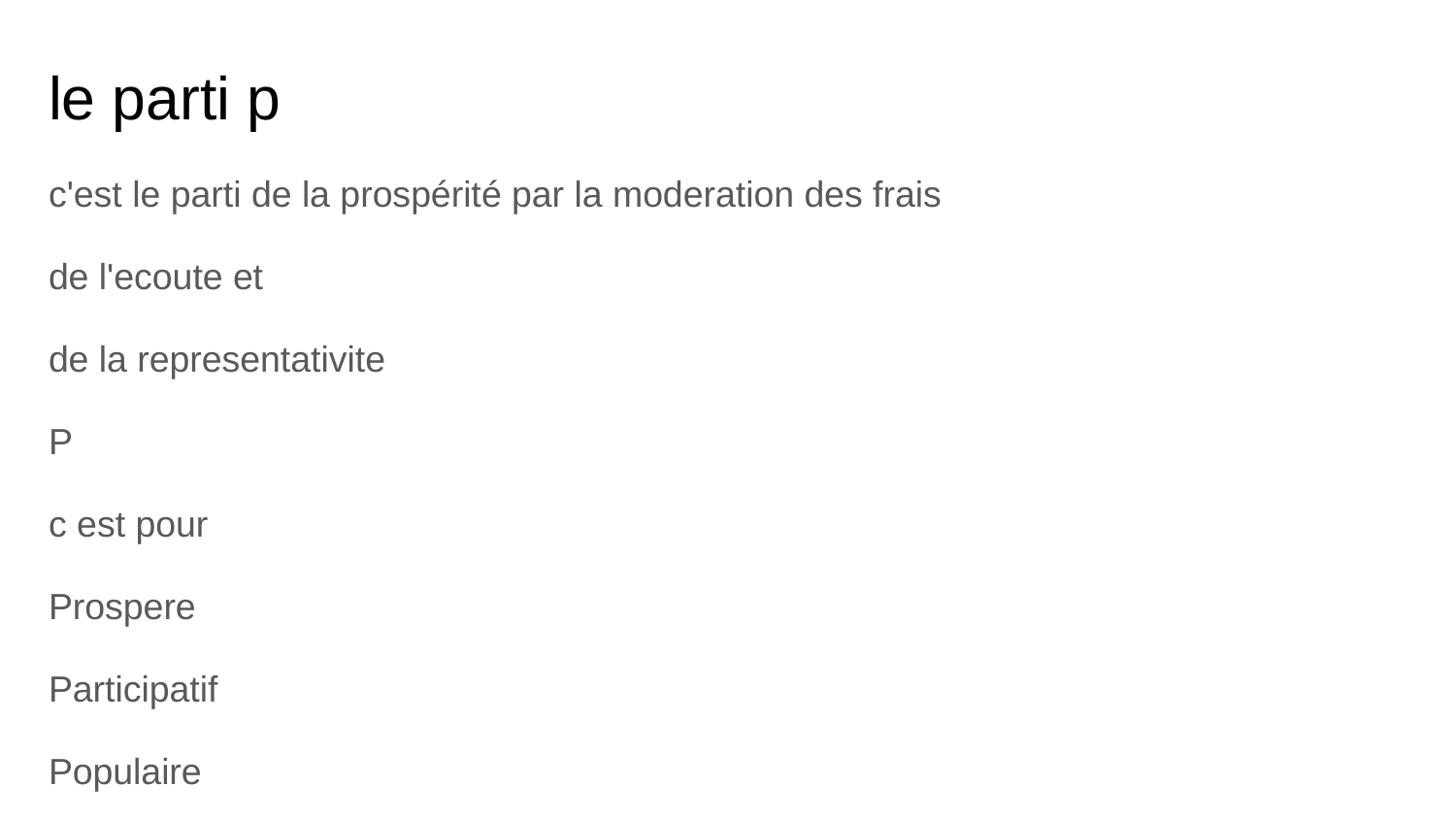

le parti p
c'est le parti de la prospérité par la moderation des frais
de l'ecoute et
de la representativite
P
c est pour
Prospere
Participatif
Populaire

#